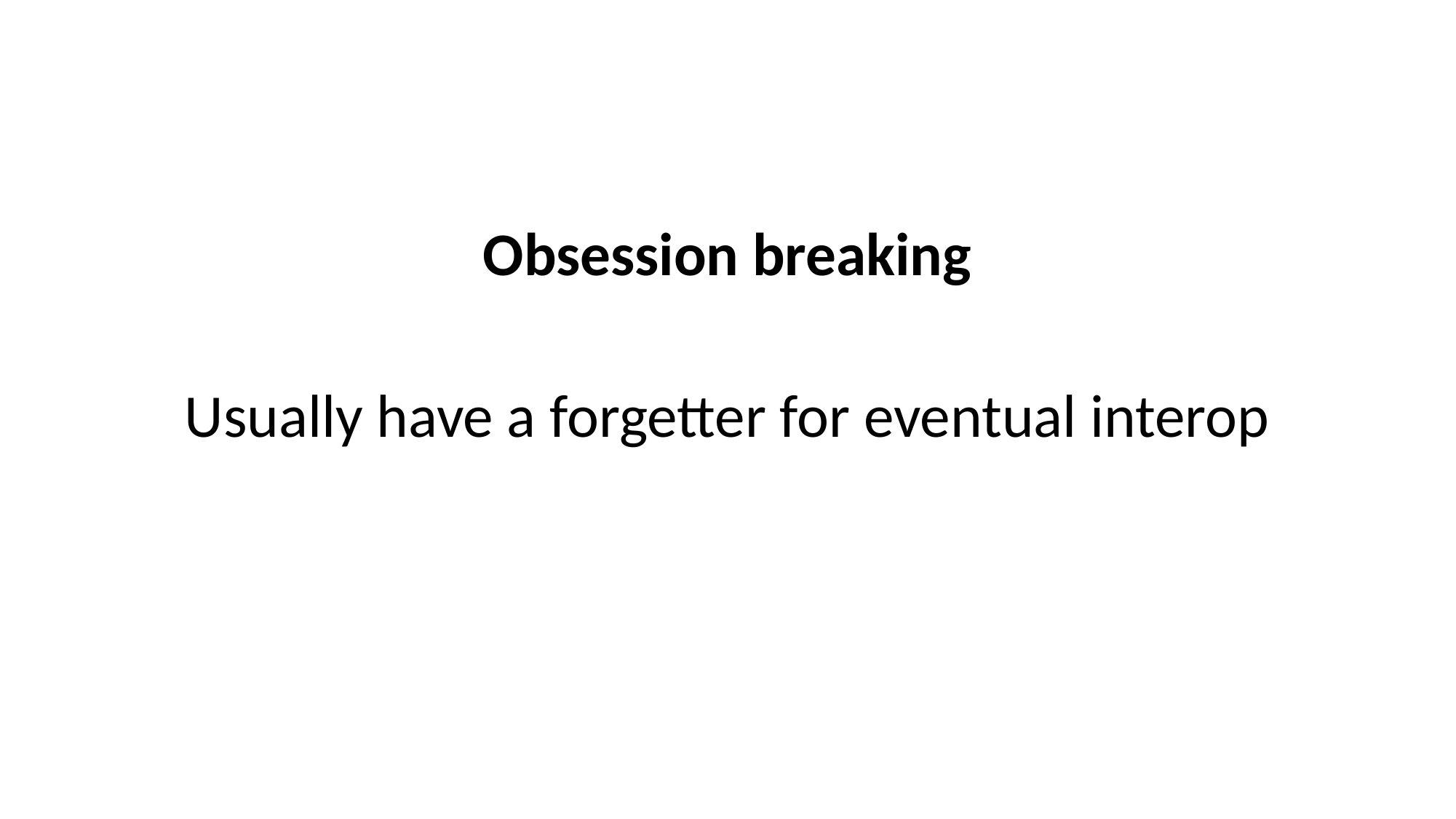

Obsession breaking

Usually have a forgetter for eventual interop